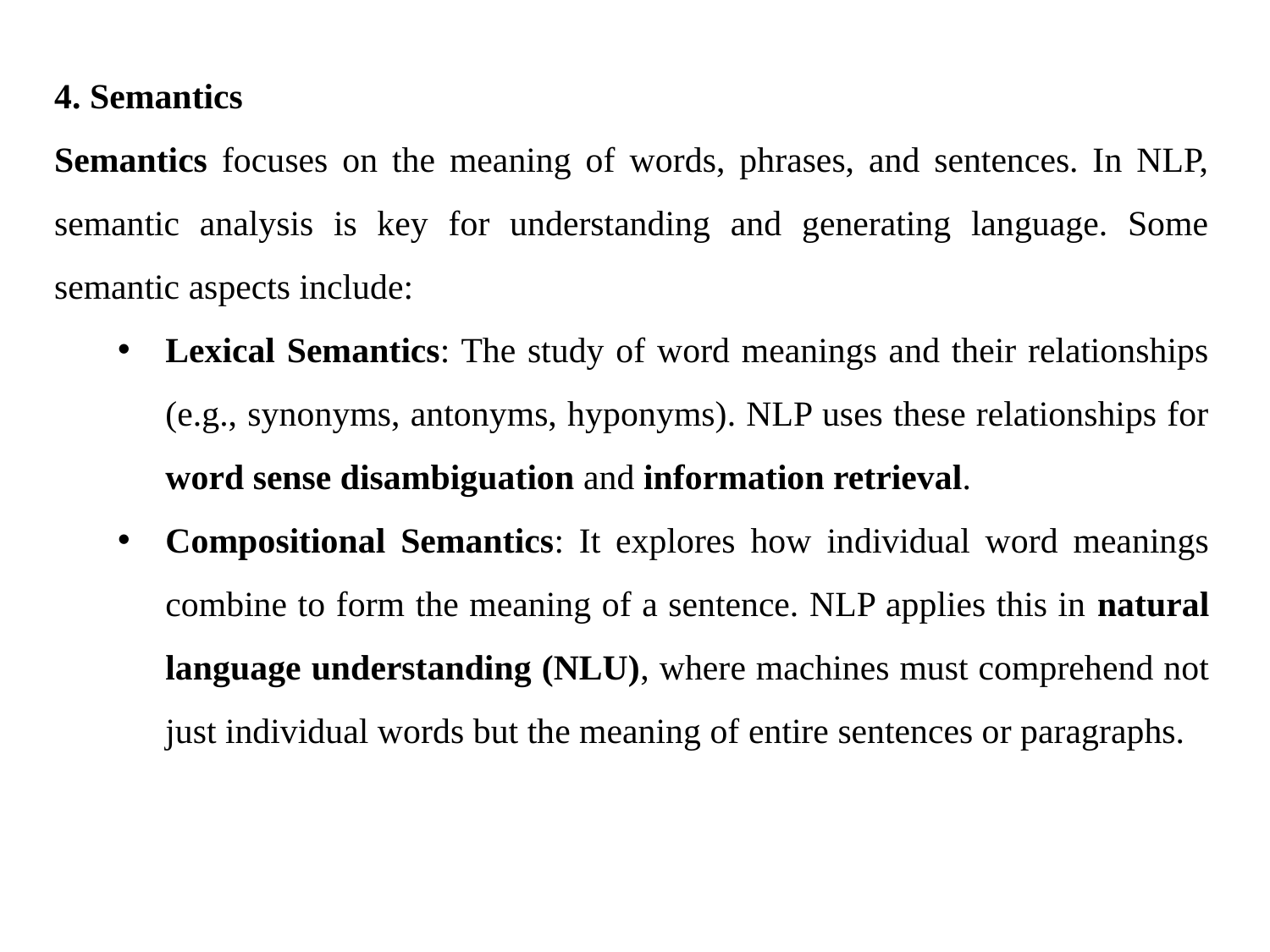

4. Semantics
Semantics focuses on the meaning of words, phrases, and sentences. In NLP, semantic analysis is key for understanding and generating language. Some semantic aspects include:
Lexical Semantics: The study of word meanings and their relationships (e.g., synonyms, antonyms, hyponyms). NLP uses these relationships for word sense disambiguation and information retrieval.
Compositional Semantics: It explores how individual word meanings combine to form the meaning of a sentence. NLP applies this in natural language understanding (NLU), where machines must comprehend not just individual words but the meaning of entire sentences or paragraphs.